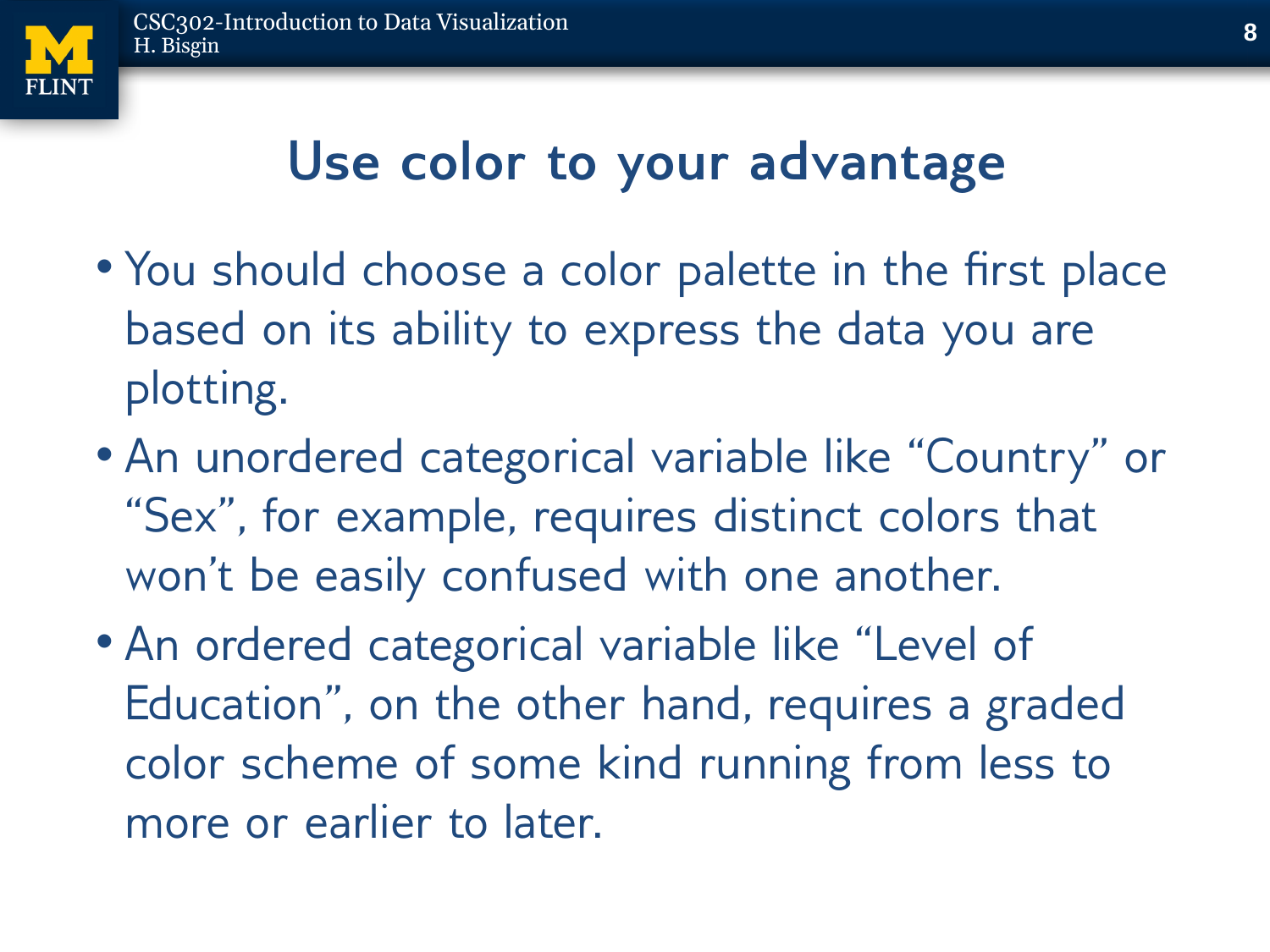

8
# Use color to your advantage
You should choose a color palette in the first place based on its ability to express the data you are plotting.
An unordered categorical variable like “Country” or “Sex”, for example, requires distinct colors that won’t be easily confused with one another.
An ordered categorical variable like “Level of Education”, on the other hand, requires a graded color scheme of some kind running from less to more or earlier to later.